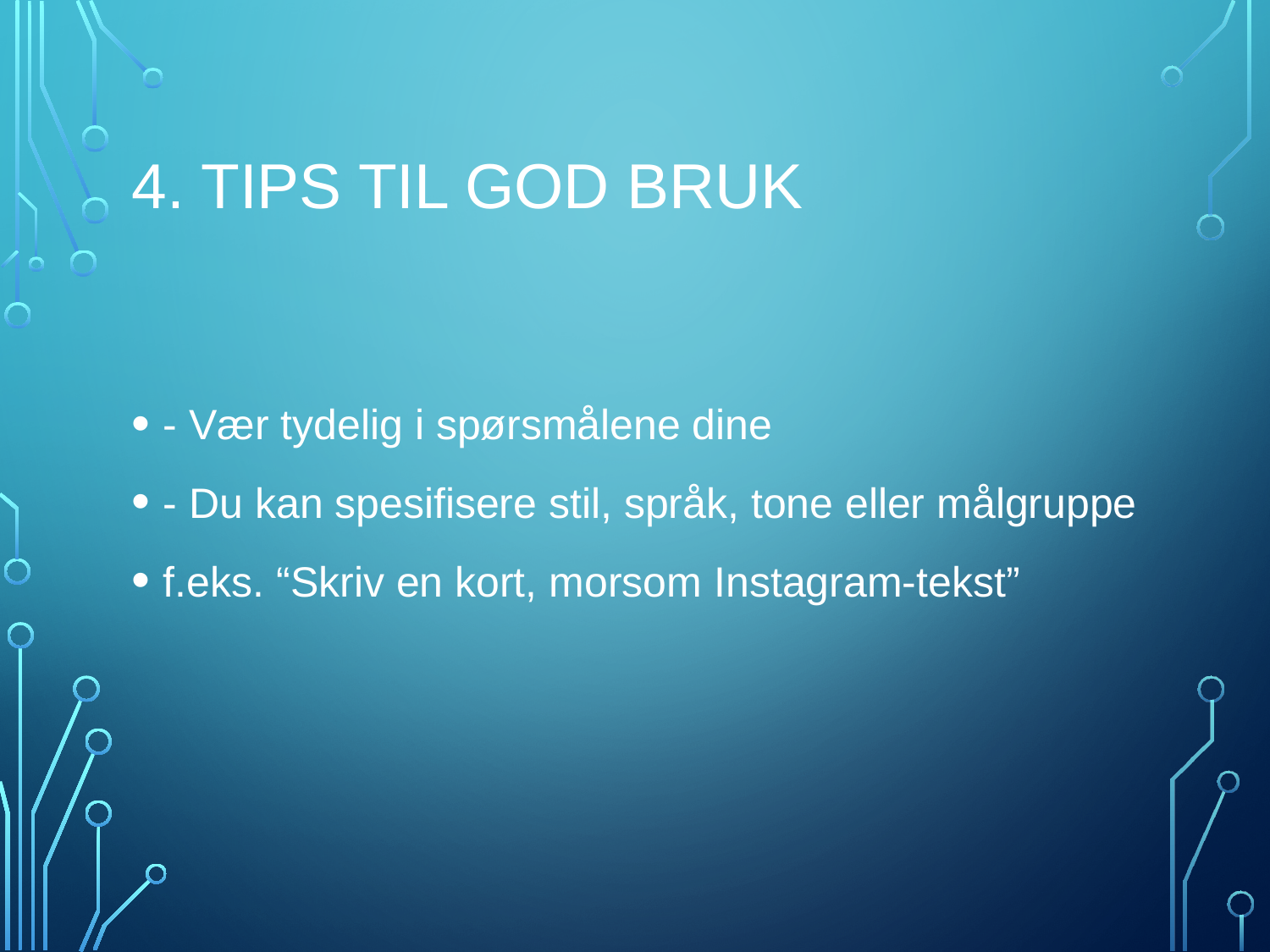

# 4. Tips til god bruk

- Vær tydelig i spørsmålene dine
- Du kan spesifisere stil, språk, tone eller målgruppe
f.eks. “Skriv en kort, morsom Instagram-tekst”